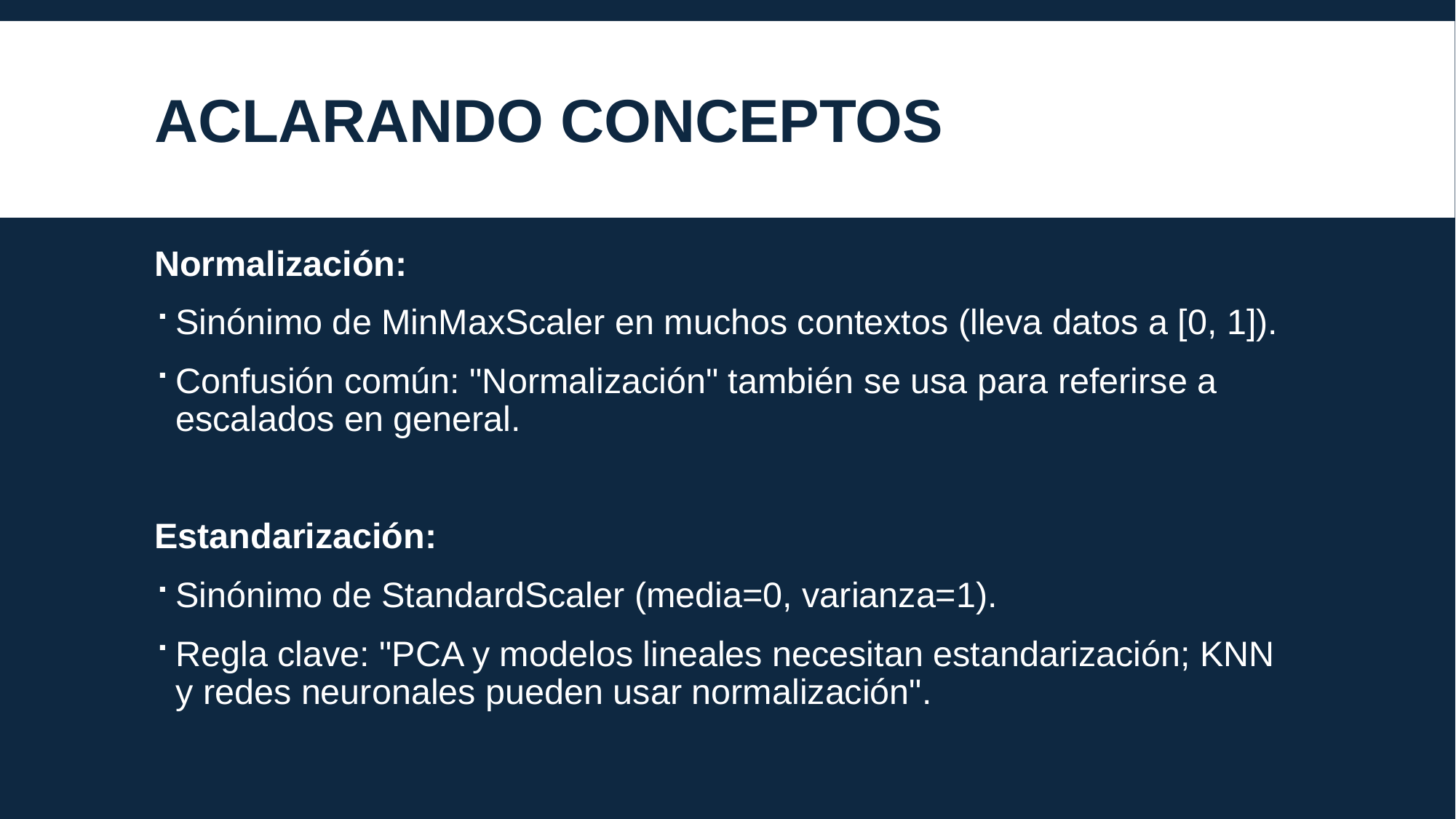

# aclarando conceptos
Normalización:
Sinónimo de MinMaxScaler en muchos contextos (lleva datos a [0, 1]).
Confusión común: "Normalización" también se usa para referirse a escalados en general.

Estandarización:
Sinónimo de StandardScaler (media=0, varianza=1).
Regla clave: "PCA y modelos lineales necesitan estandarización; KNN y redes neuronales pueden usar normalización".